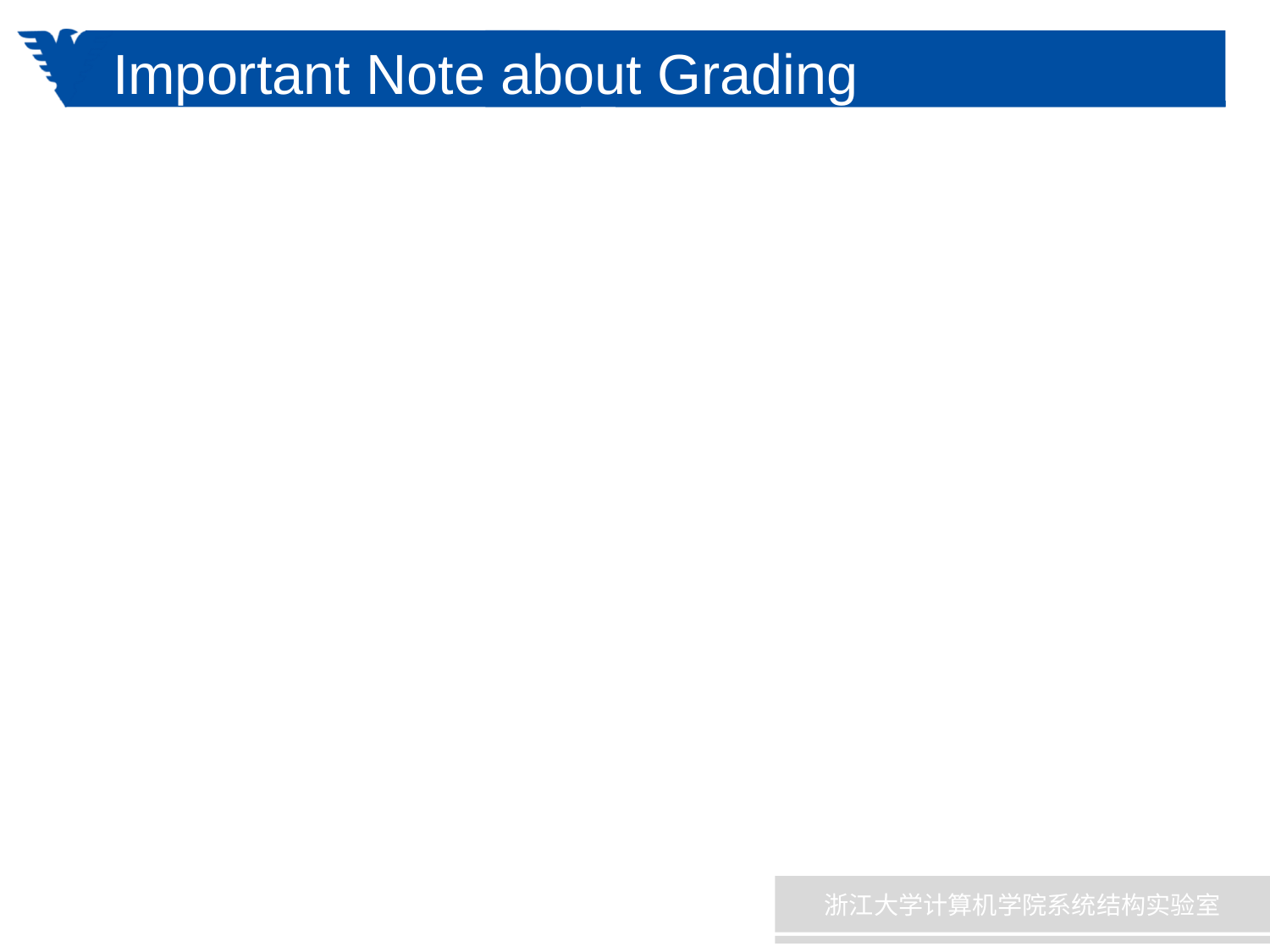

# Important Note about Grading
Don’t ask me for a higher score after the final examination no matter what reason you have !